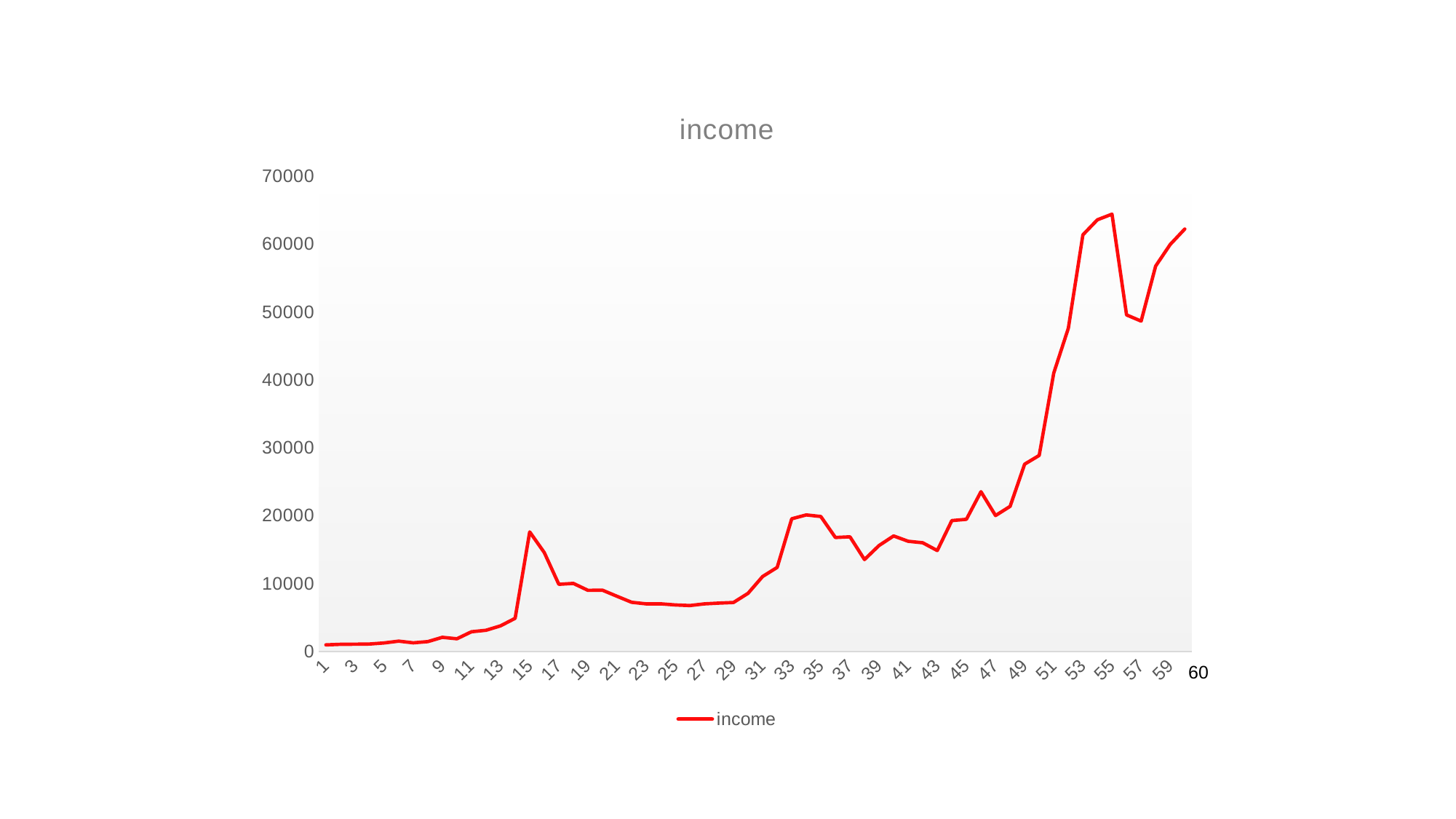

### Chart:

| Category | income |
|---|---|
| 1 | 959.0 |
| 2 | 1044.0 |
| 3 | 1059.0 |
| 4 | 1089.0 |
| 5 | 1243.0 |
| 6 | 1512.0 |
| 7 | 1263.0 |
| 8 | 1439.0 |
| 9 | 2074.0 |
| 10 | 1856.0 |
| 11 | 2892.0 |
| 12 | 3110.0 |
| 13 | 3765.0 |
| 14 | 4869.0 |
| 15 | 17597.0 |
| 16 | 14556.0 |
| 17 | 9877.0 |
| 18 | 10013.0 |
| 19 | 8992.0 |
| 20 | 9015.0 |
| 21 | 8113.0 |
| 22 | 7235.0 |
| 23 | 6997.0 |
| 24 | 7004.0 |
| 25 | 6841.0 |
| 26 | 6755.0 |
| 27 | 6998.0 |
| 28 | 7112.0 |
| 29 | 7199.0 |
| 30 | 8549.0 |
| 31 | 11025.0 |
| 32 | 12368.0 |
| 33 | 19531.0 |
| 34 | 20097.0 |
| 35 | 19864.0 |
| 36 | 16778.0 |
| 37 | 16878.0 |
| 38 | 13524.0 |
| 39 | 15594.0 |
| 40 | 17005.0 |
| 41 | 16221.0 |
| 42 | 15997.0 |
| 43 | 14851.0 |
| 44 | 19264.0 |
| 45 | 19452.0 |
| 46 | 23517.0 |
| 47 | 20001.0 |
| 48 | 21356.0 |
| 49 | 27567.0 |
| 50 | 28859.0 |
| 51 | 41005.0 |
| 52 | 47598.0 |
| 53 | 61357.0 |
| 54 | 63571.0 |
| 55 | 64401.0 |
| 56 | 49560.0 |
| 57 | 48650.0 |
| 58 | 56751.0 |
| 59 | 59934.0 |
| 60 | 62211.0 |
60